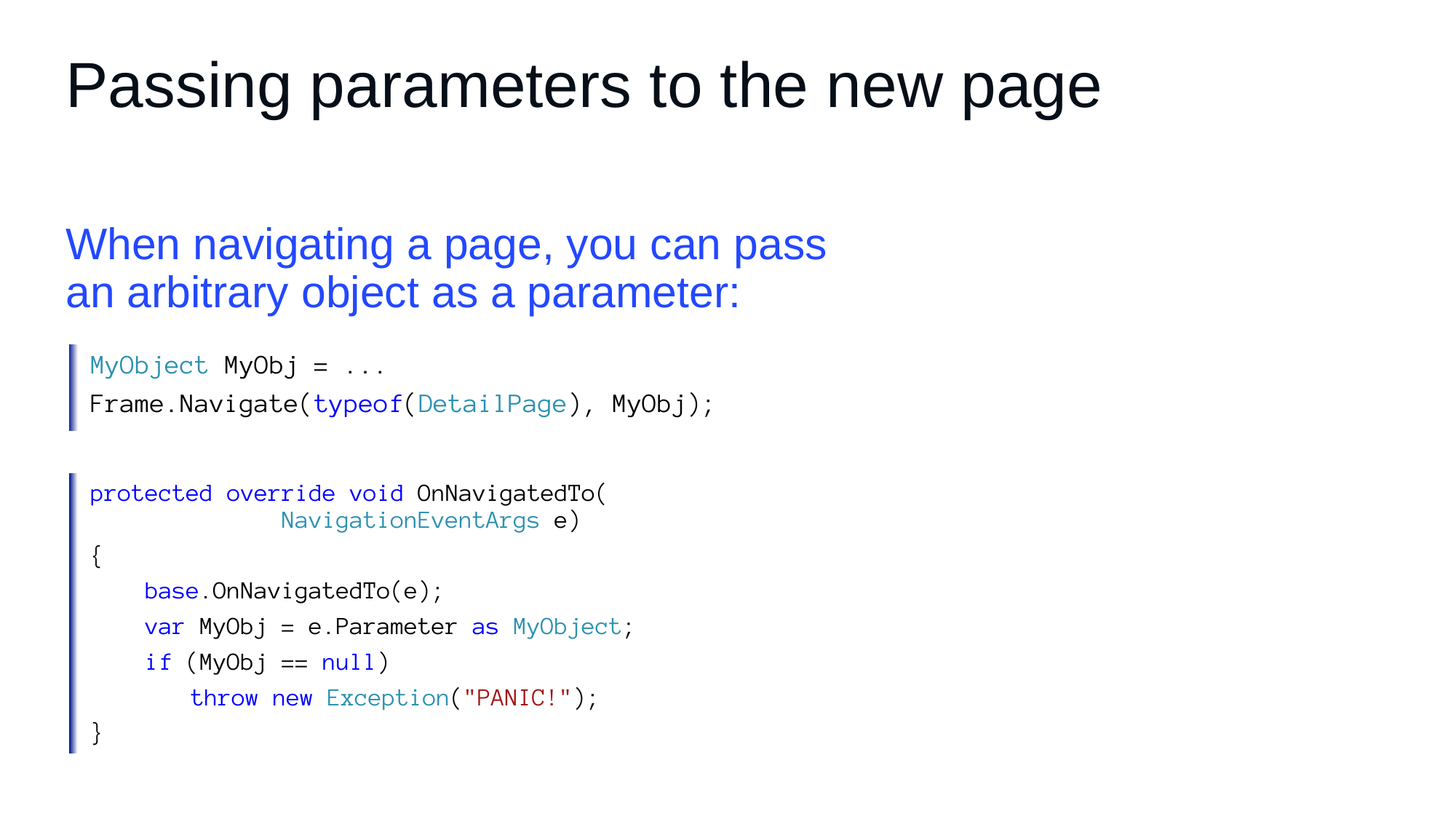

# Passing parameters to the new page
When navigating a page, you can pass an arbitrary object as a parameter:
MyObject MyObj = ...
Frame.Navigate(typeof(DetailPage), MyObj);
protected override void OnNavigatedTo(
              NavigationEventArgs e)
{
    base.OnNavigatedTo(e);
    var MyObj = e.Parameter as MyObject;
    if (MyObj == null)
	throw new Exception("PANIC!");
}